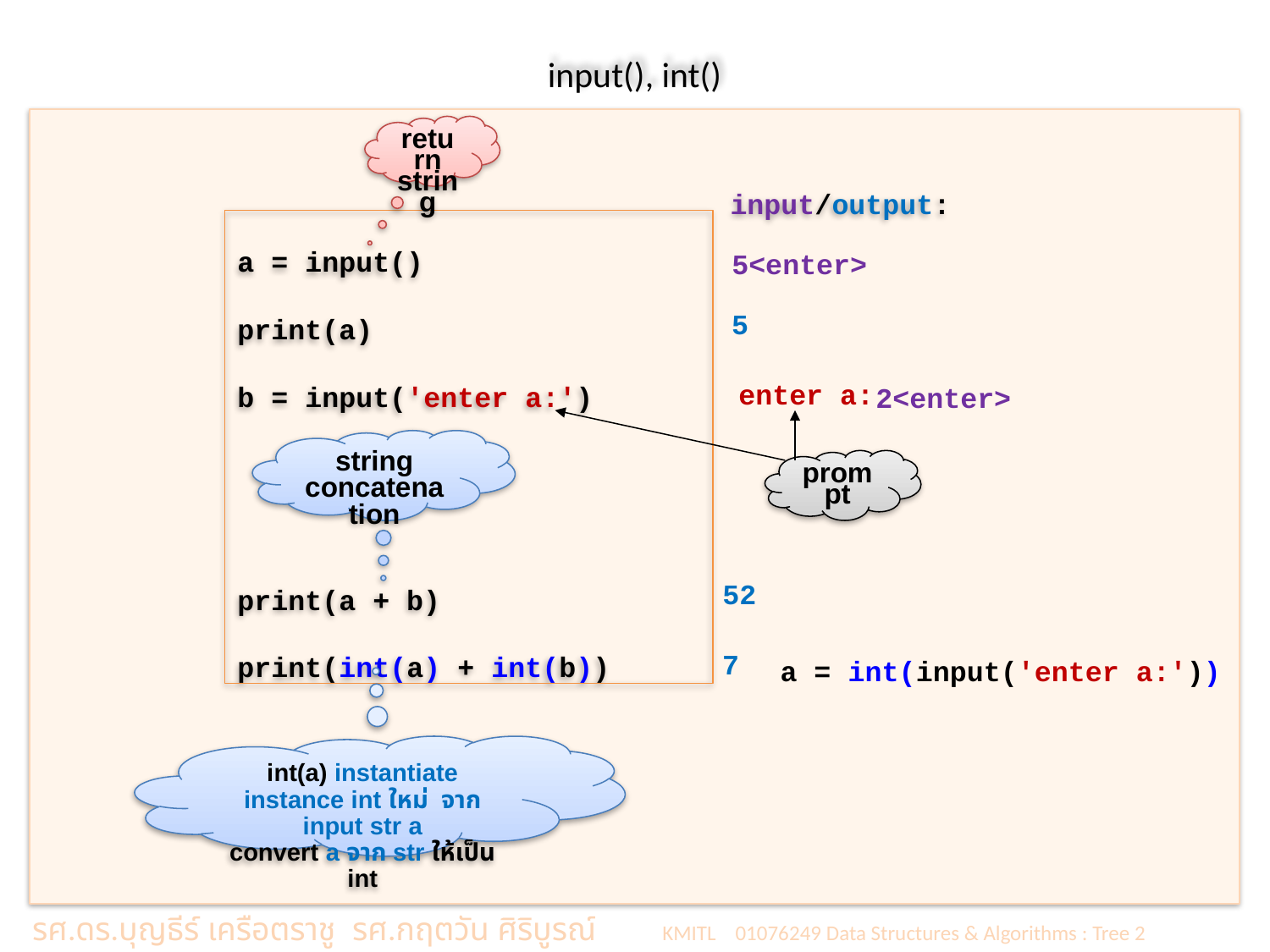

# input(), int()
return string
input/output:

a = input()
print(a)
b = input('enter a:')

print(a + b)
print(int(a) + int(b))
5<enter>
5
enter a:
2<enter>
prompt
string concatenation
52
a = int(input('enter a:'))
7
int(a) instantiate instance int ใหม่  จาก input str a
convert a จาก str ให้เป็น int